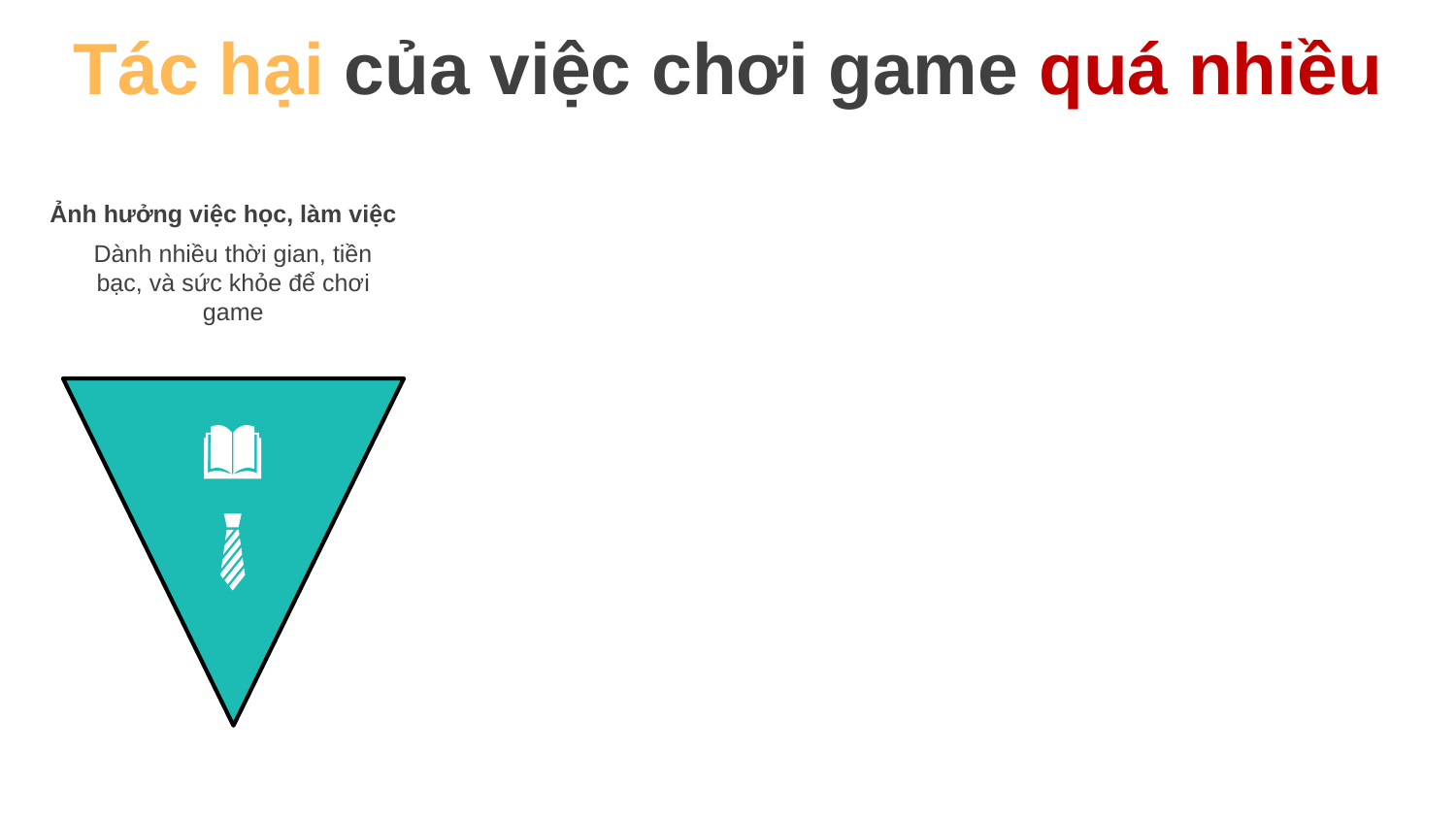

# Tác hại của việc chơi game quá nhiều
Ảnh hưởng việc học, làm việc
Dành nhiều thời gian, tiền bạc, và sức khỏe để chơi game